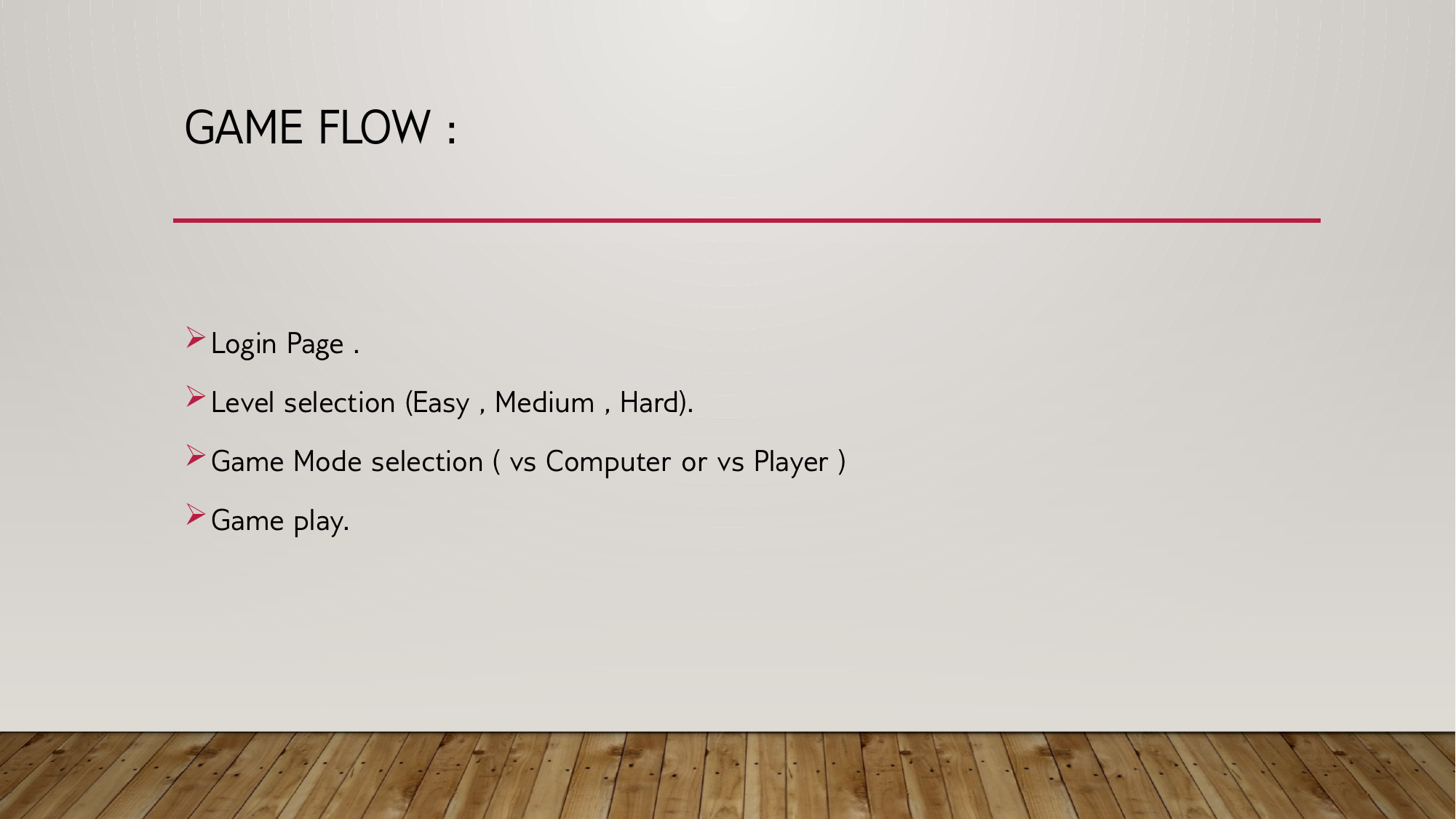

# Game flow :
Login Page .
Level selection (Easy , Medium , Hard).
Game Mode selection ( vs Computer or vs Player )
Game play.